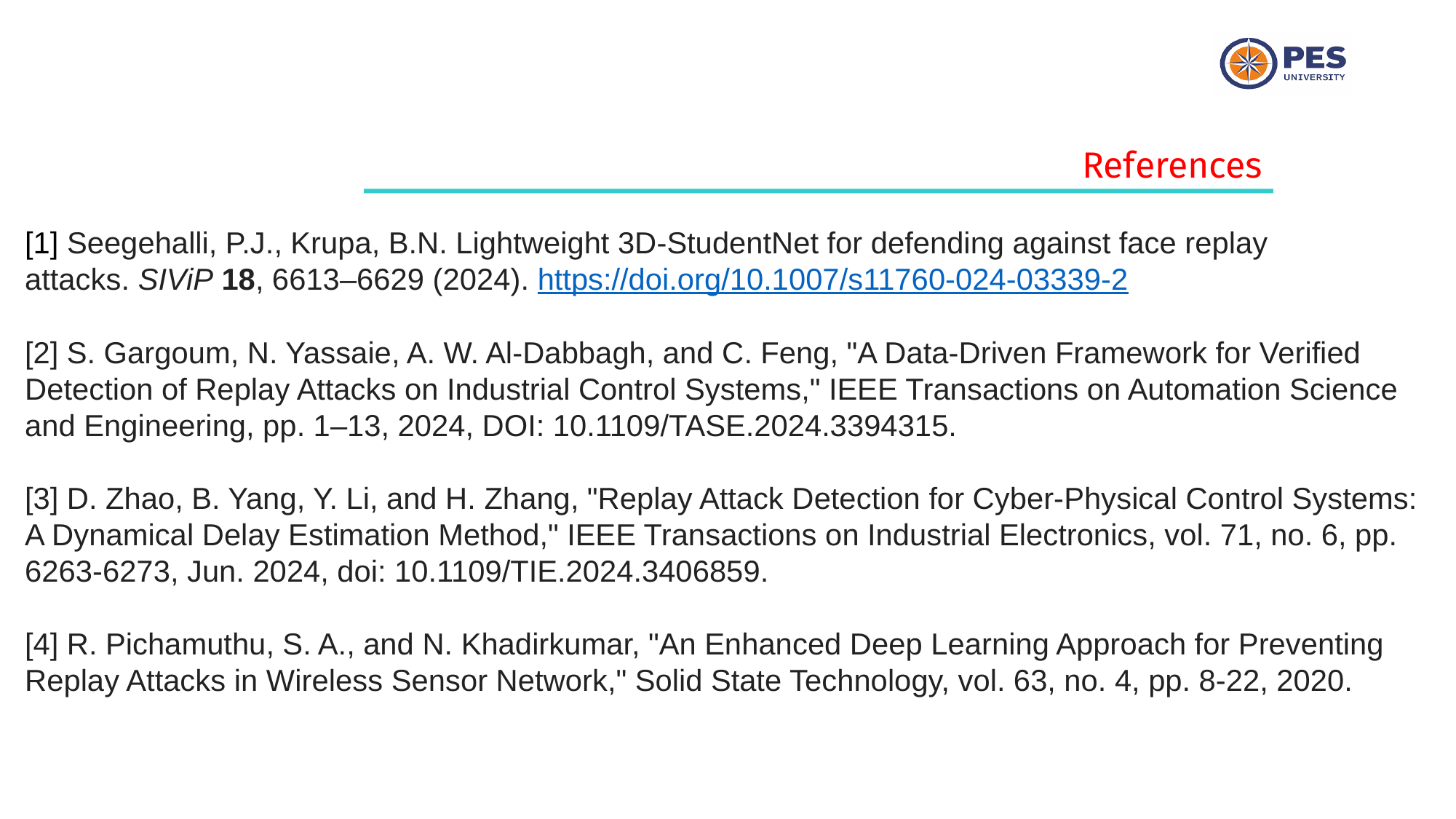

References

[1] Seegehalli, P.J., Krupa, B.N. Lightweight 3D-StudentNet for defending against face replay attacks. SIViP 18, 6613–6629 (2024). https://doi.org/10.1007/s11760-024-03339-2

[2] S. Gargoum, N. Yassaie, A. W. Al-Dabbagh, and C. Feng, "A Data-Driven Framework for Verified Detection of Replay Attacks on Industrial Control Systems," IEEE Transactions on Automation Science and Engineering, pp. 1–13, 2024, DOI: 10.1109/TASE.2024.3394315.

[3] D. Zhao, B. Yang, Y. Li, and H. Zhang, "Replay Attack Detection for Cyber-Physical Control Systems: A Dynamical Delay Estimation Method," IEEE Transactions on Industrial Electronics, vol. 71, no. 6, pp. 6263-6273, Jun. 2024, doi: 10.1109/TIE.2024.3406859.

[4] R. Pichamuthu, S. A., and N. Khadirkumar, "An Enhanced Deep Learning Approach for Preventing Replay Attacks in Wireless Sensor Network," Solid State Technology, vol. 63, no. 4, pp. 8-22, 2020.